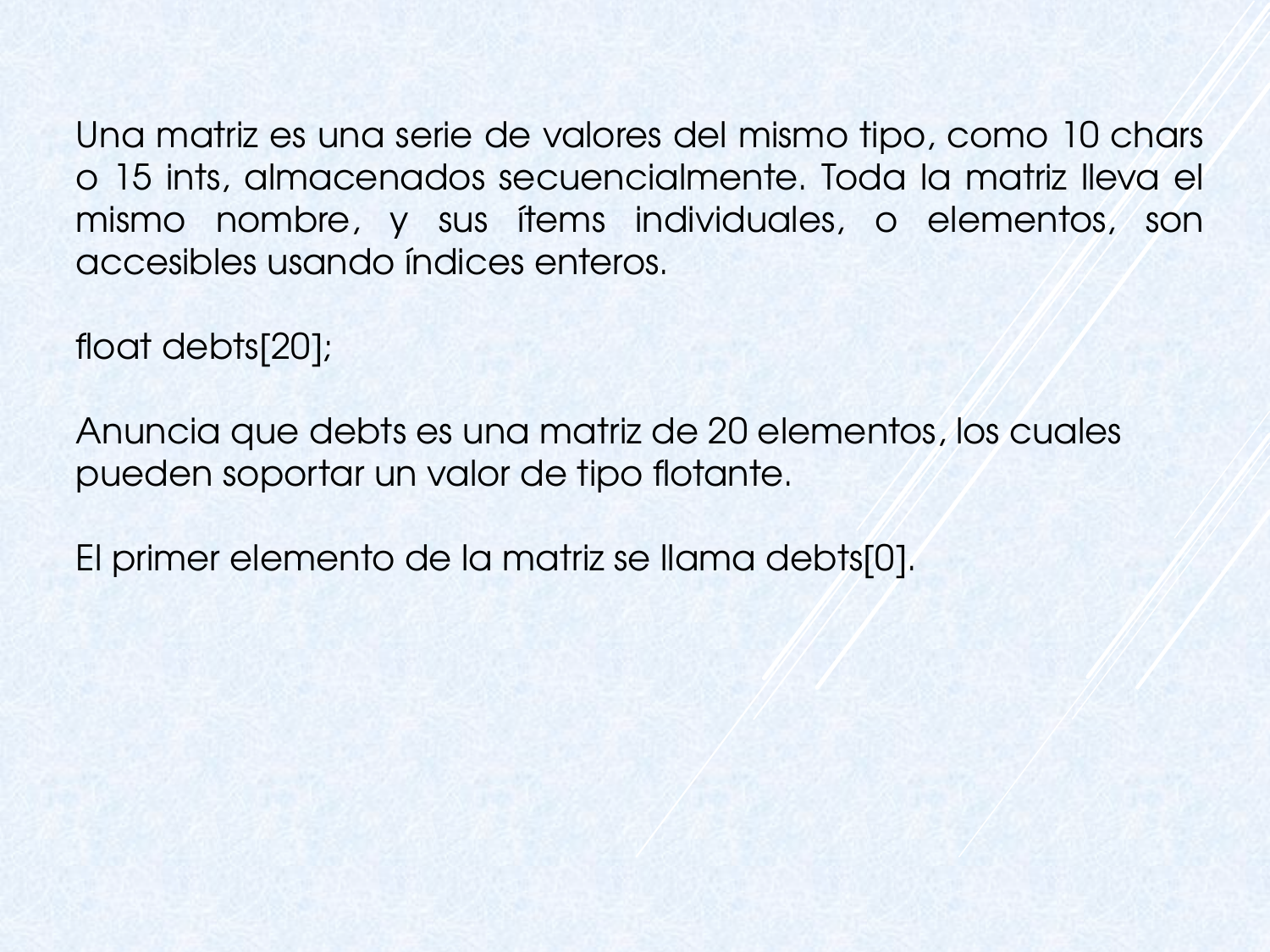

Una matriz es una serie de valores del mismo tipo, como 10 chars o 15 ints, almacenados secuencialmente. Toda la matriz lleva el mismo nombre, y sus ítems individuales, o elementos, son accesibles usando índices enteros.

float debts[20];

Anuncia que debts es una matriz de 20 elementos, los cuales pueden soportar un valor de tipo flotante.

El primer elemento de la matriz se llama debts[0].